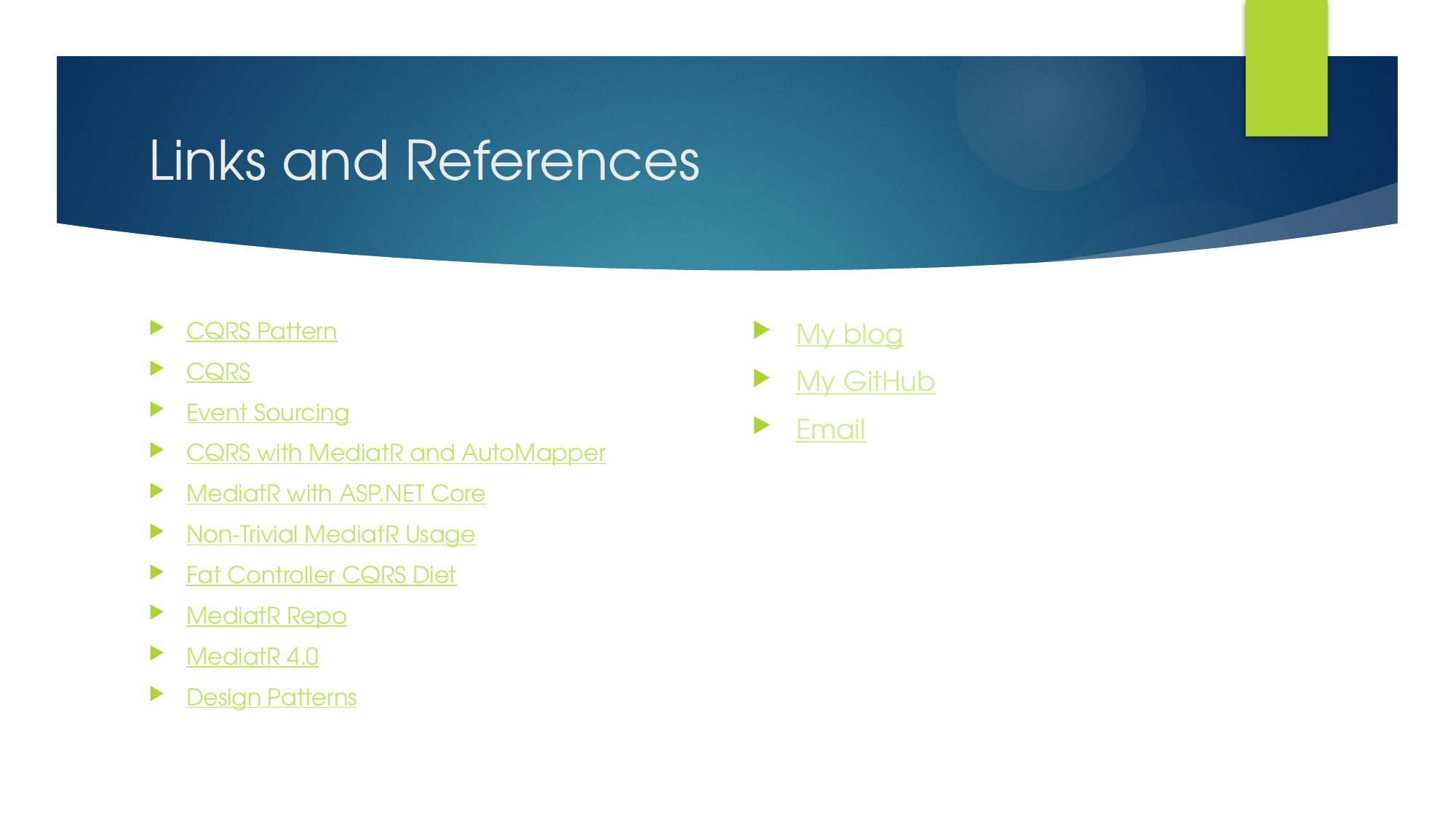

# Links and References
CQRS Pattern
CQRS
Event Sourcing
CQRS with MediatR and AutoMapper
MediatR with ASP.NET Core
Non-Trivial MediatR Usage
Fat Controller CQRS Diet
MediatR Repo
MediatR 4.0
Design Patterns

My blog
My GitHub
Email